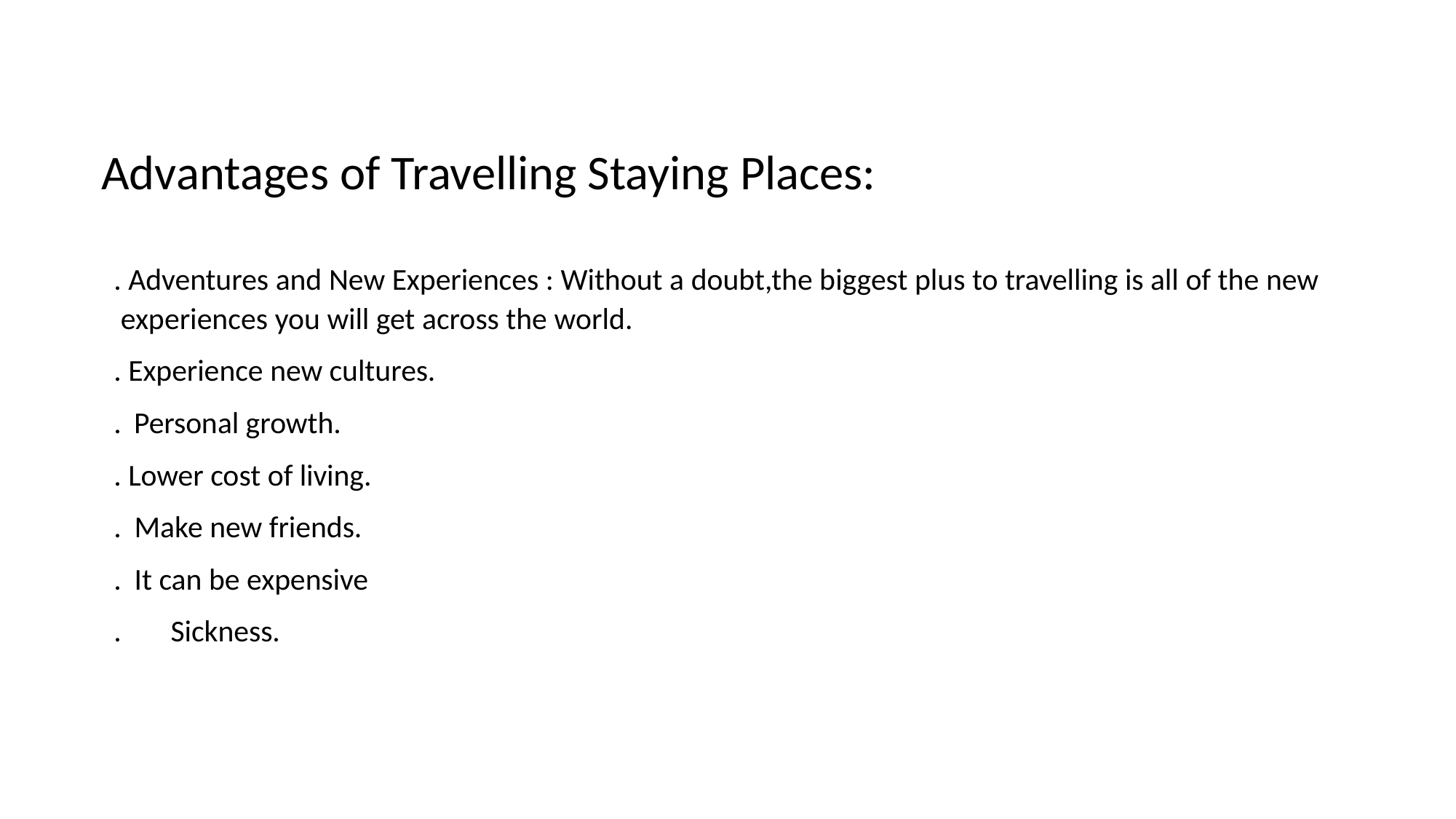

# Advantages of Travelling Staying Places:
. Adventures and New Experiences : Without a doubt,the biggest plus to travelling is all of the new  experiences you will get across the world.
. Experience new cultures.
. Personal growth.
. Lower cost of living.
. Make new friends.
. It can be expensive
.	Sickness.